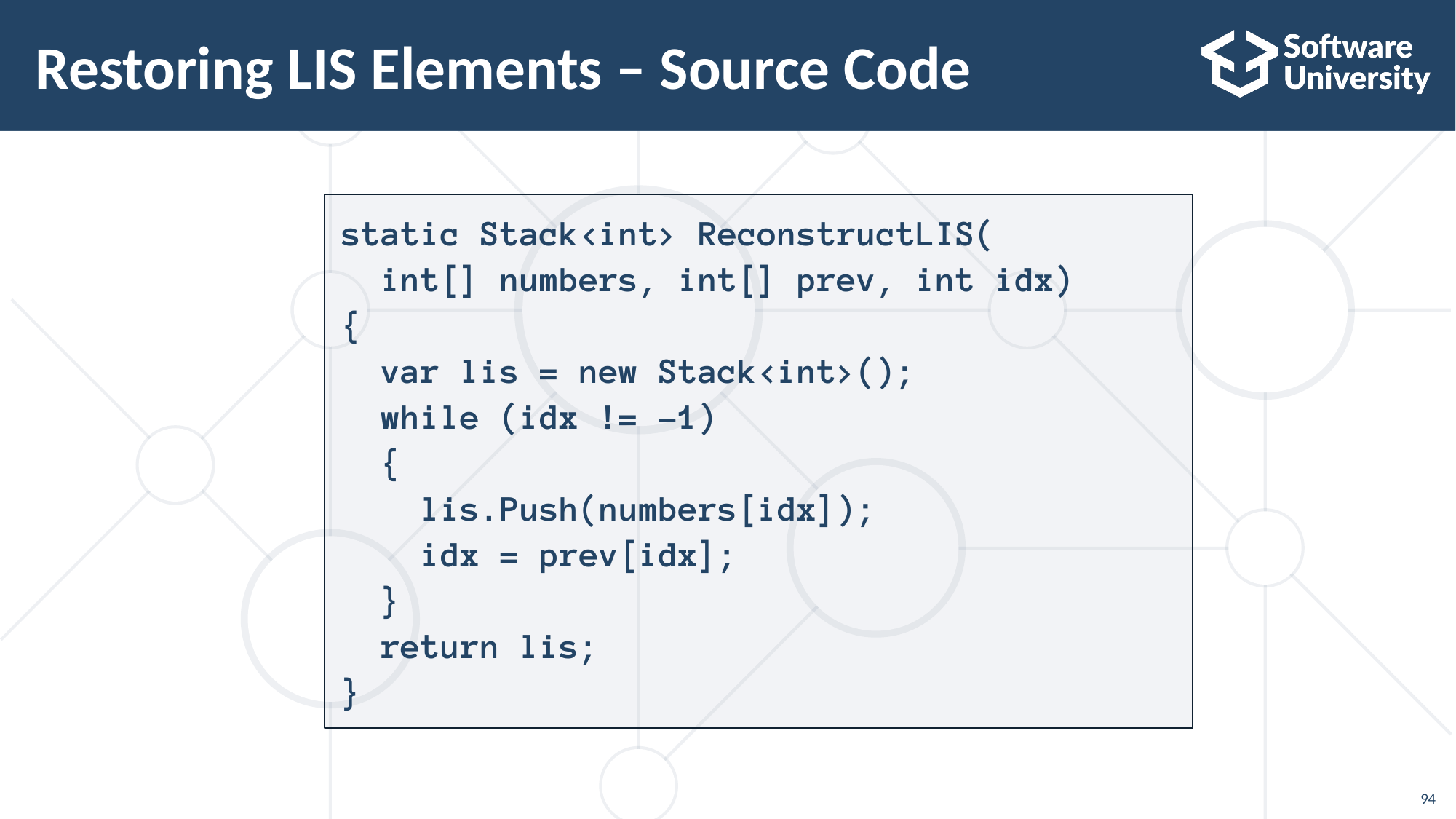

# Restoring LIS Elements – Source Code
static Stack<int> ReconstructLIS(
  int[] numbers, int[] prev, int idx)
{
  var lis = new Stack<int>();
  while (idx != -1)
  {
    lis.Push(numbers[idx]);
    idx = prev[idx];
  }
  return lis;
}
94